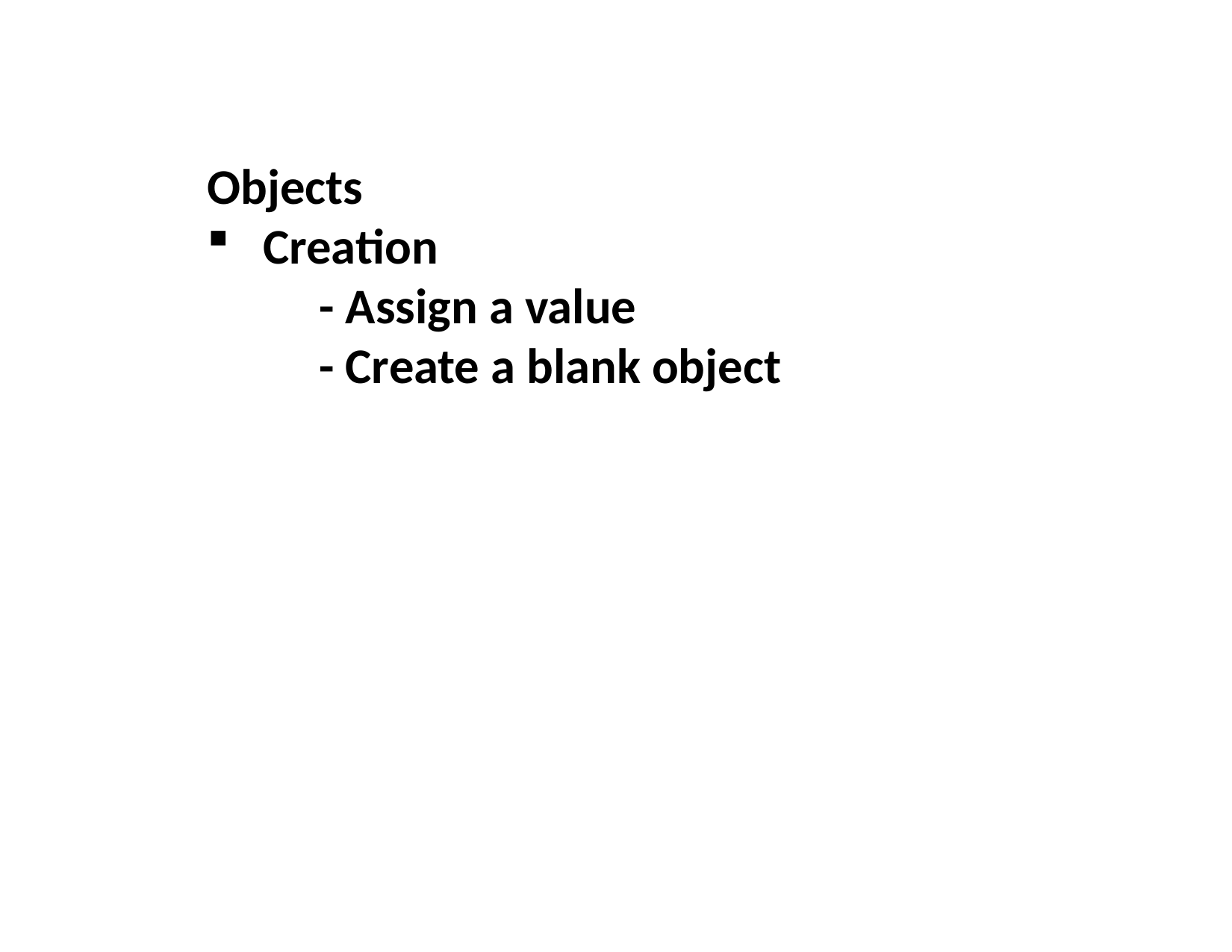

Objects
Creation
	- Assign a value
	- Create a blank object